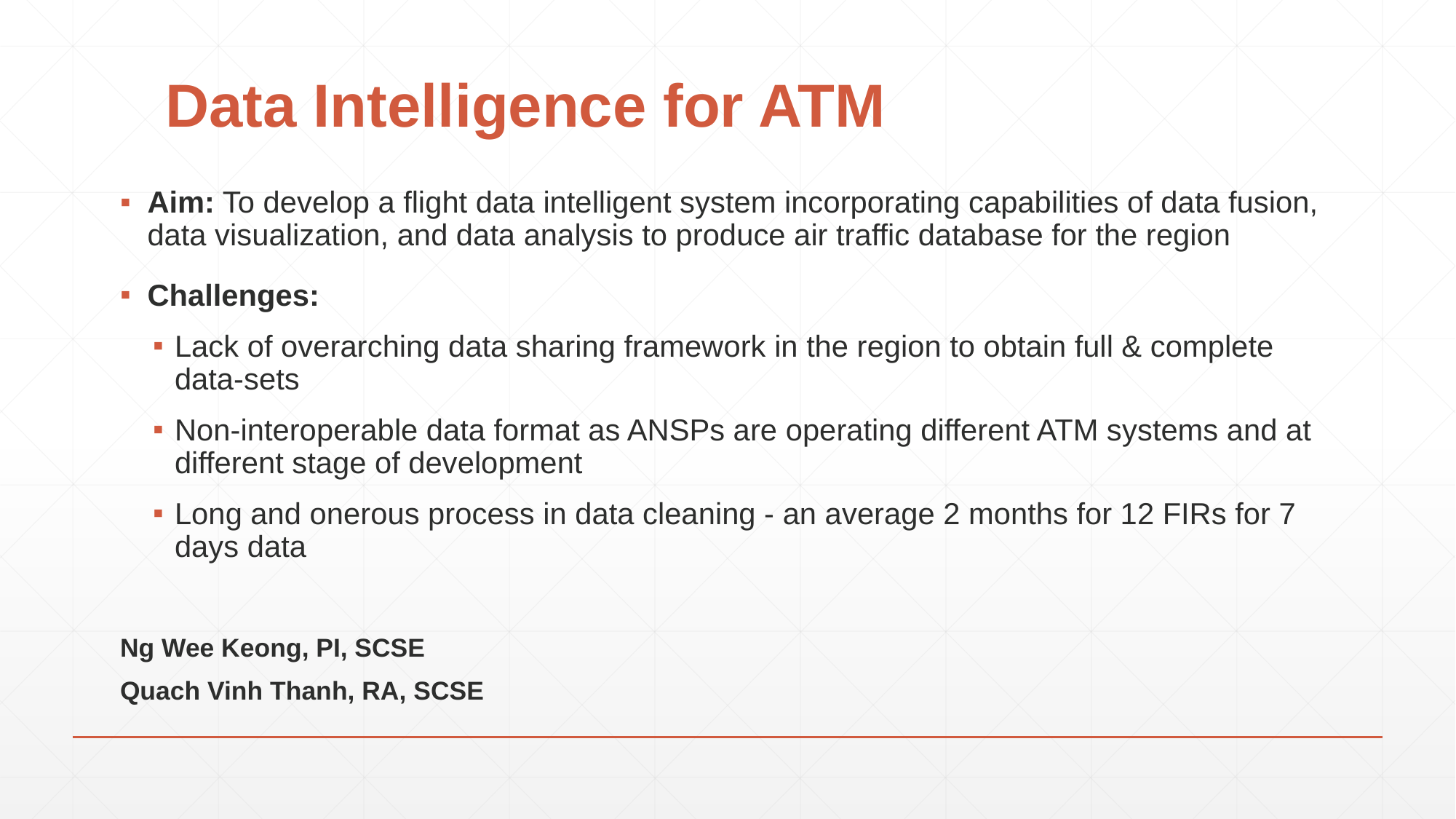

# Data Intelligence for ATM
Aim: To develop a flight data intelligent system incorporating capabilities of data fusion, data visualization, and data analysis to produce air traffic database for the region
Challenges:
Lack of overarching data sharing framework in the region to obtain full & complete data-sets
Non-interoperable data format as ANSPs are operating different ATM systems and at different stage of development
Long and onerous process in data cleaning - an average 2 months for 12 FIRs for 7 days data

Ng Wee Keong, PI, SCSE
Quach Vinh Thanh, RA, SCSE